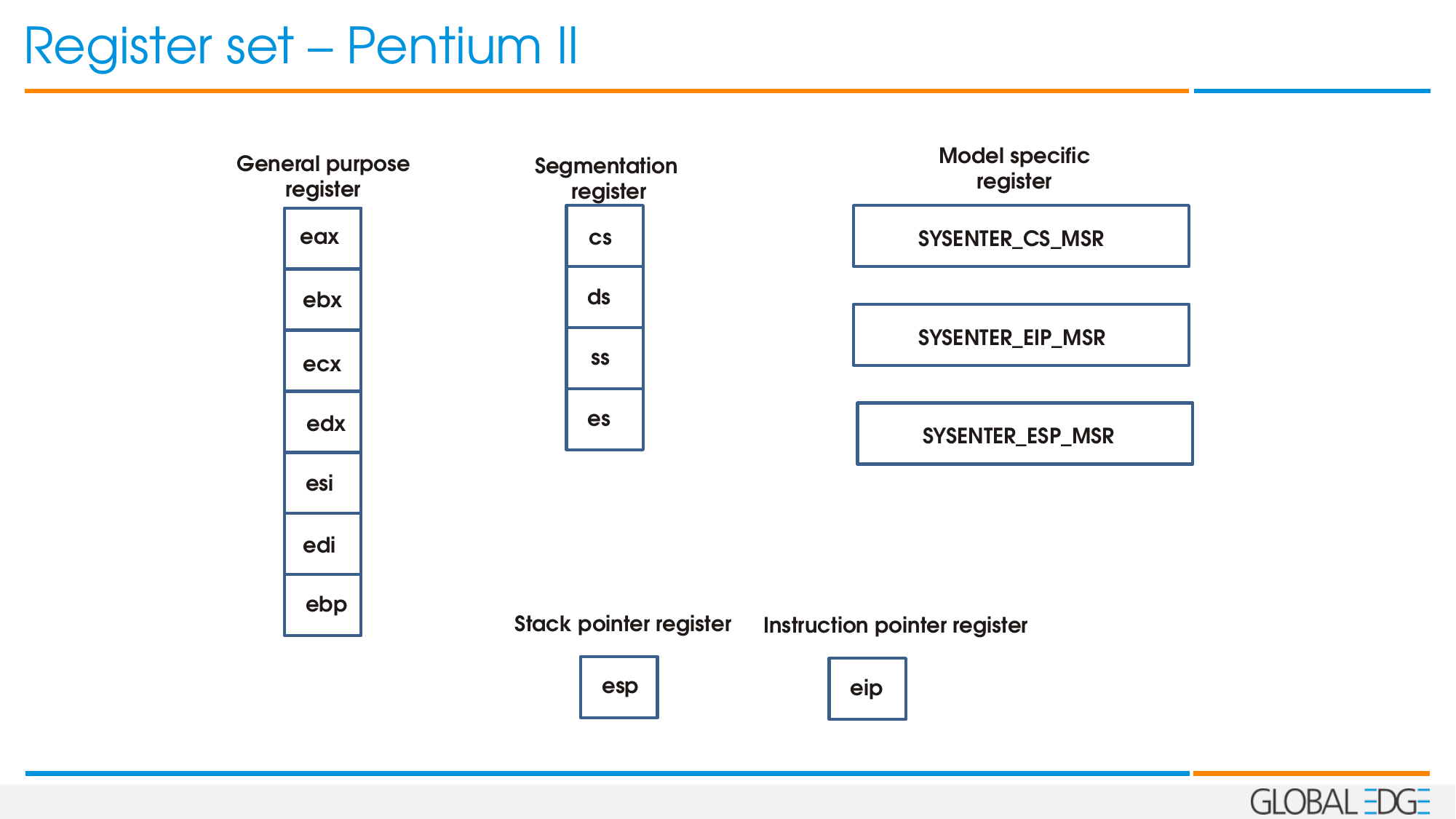

# Register set – Pentium II
Model specific register
General purpose register
Segmentation
register

eax
cs
SYSENTER_CS_MSR

ds
ebx

SYSENTER_EIP_MSR

ss
ecx

es

edx
SYSENTER_ESP_MSR

esi

edi

ebp
Stack pointer register
Instruction pointer register

esp
eip